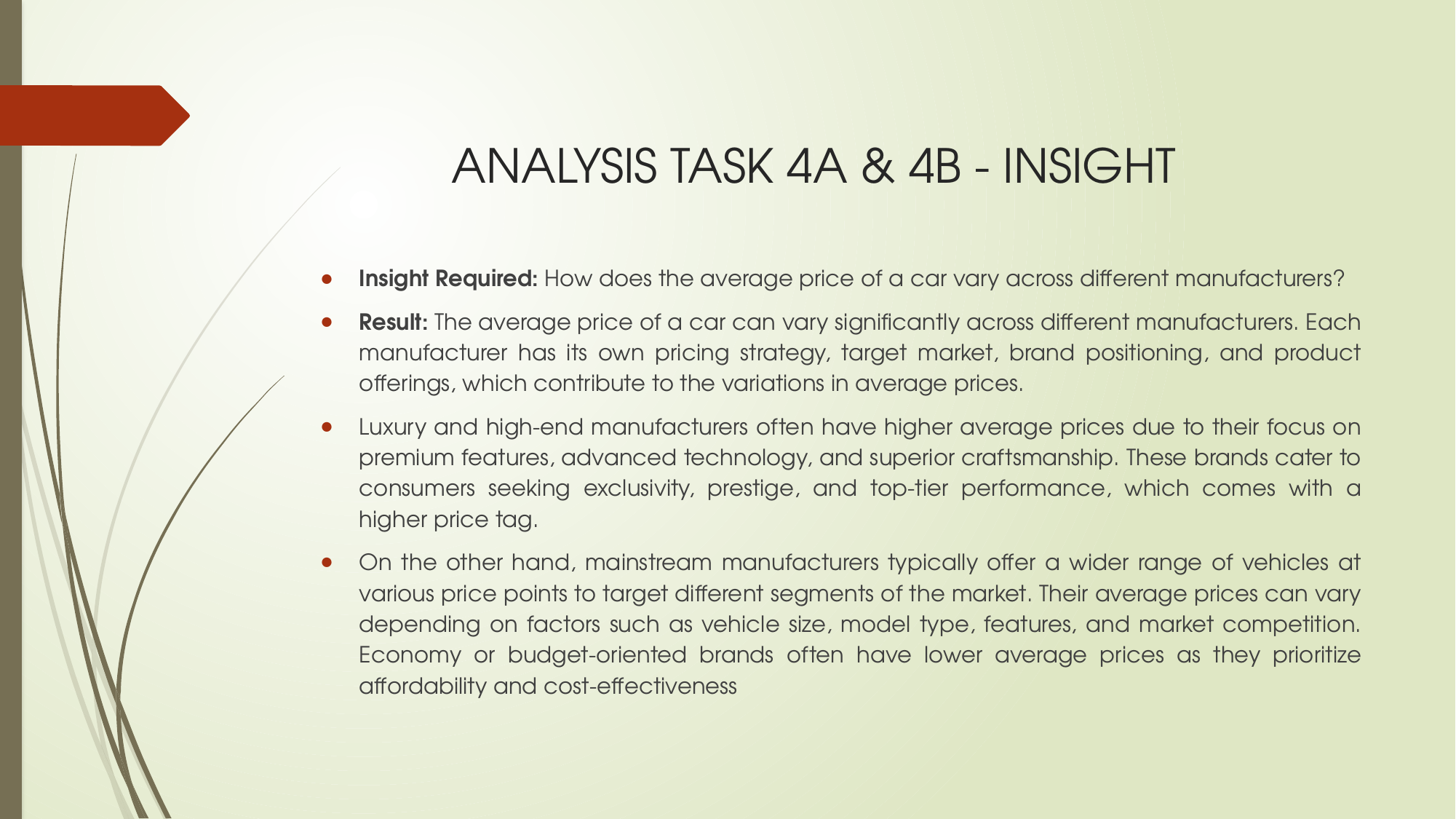

# ANALYSIS TASK 4A & 4B - INSIGHT
Insight Required: How does the average price of a car vary across different manufacturers?
Result: The average price of a car can vary significantly across different manufacturers. Each manufacturer has its own pricing strategy, target market, brand positioning, and product offerings, which contribute to the variations in average prices.
Luxury and high-end manufacturers often have higher average prices due to their focus on premium features, advanced technology, and superior craftsmanship. These brands cater to consumers seeking exclusivity, prestige, and top-tier performance, which comes with a higher price tag.
On the other hand, mainstream manufacturers typically offer a wider range of vehicles at various price points to target different segments of the market. Their average prices can vary depending on factors such as vehicle size, model type, features, and market competition. Economy or budget-oriented brands often have lower average prices as they prioritize affordability and cost-effectiveness